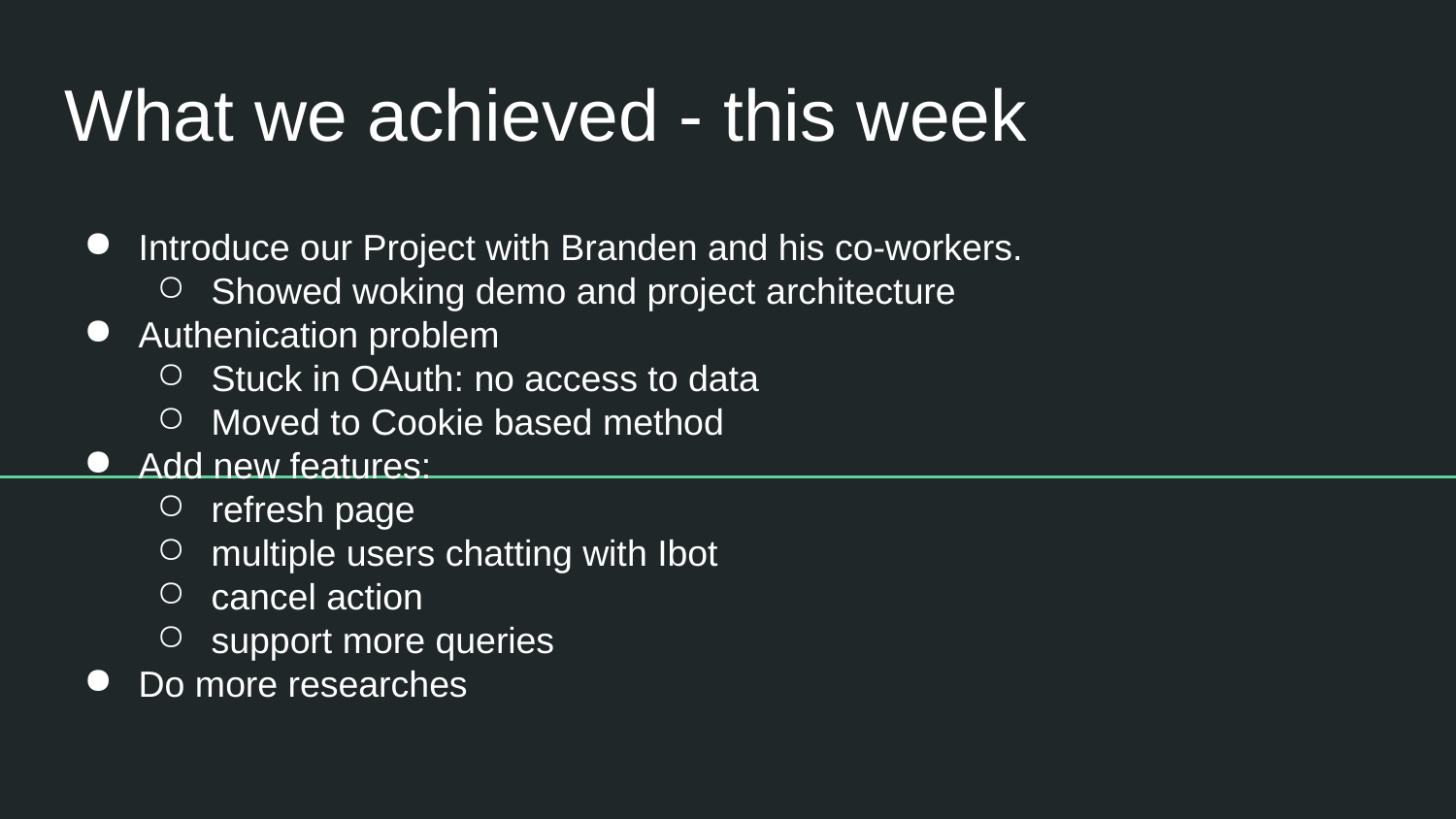

# What we achieved - this week
Introduce our Project with Branden and his co-workers.
Showed woking demo and project architecture
Authenication problem
Stuck in OAuth: no access to data
Moved to Cookie based method
Add new features:
refresh page
multiple users chatting with Ibot
cancel action
support more queries
Do more researches